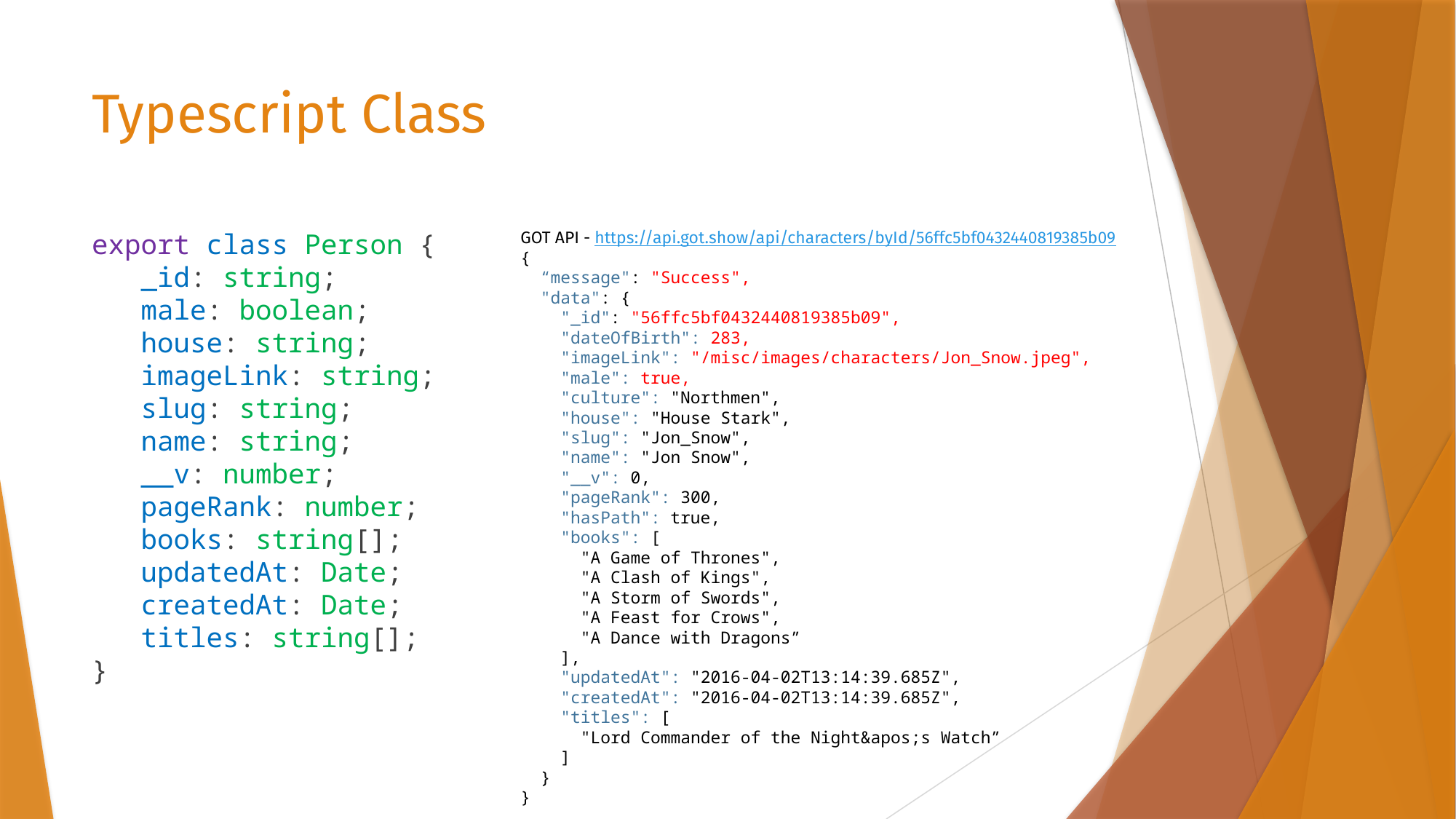

# Typescript Class
export class Person {
   _id: string;
   male: boolean;
   house: string;
   imageLink: string;
   slug: string;
   name: string;
   __v: number;
   pageRank: number;
   books: string[];
   updatedAt: Date;
   createdAt: Date;
   titles: string[];
}

GOT API - https://api.got.show/api/characters/byId/56ffc5bf0432440819385b09
{
  “message": "Success",
  "data": {
    "_id": "56ffc5bf0432440819385b09",
    "dateOfBirth": 283,
    "imageLink": "/misc/images/characters/Jon_Snow.jpeg",
    "male": true,
    "culture": "Northmen",
    "house": "House Stark",
    "slug": "Jon_Snow",
    "name": "Jon Snow",
    "__v": 0,
    "pageRank": 300,
    "hasPath": true,
    "books": [
      "A Game of Thrones",
      "A Clash of Kings",
      "A Storm of Swords",
      "A Feast for Crows",
      "A Dance with Dragons”
    ],
    "updatedAt": "2016-04-02T13:14:39.685Z",
    "createdAt": "2016-04-02T13:14:39.685Z",
    "titles": [
      "Lord Commander of the Night&apos;s Watch”
    ]
  }
}